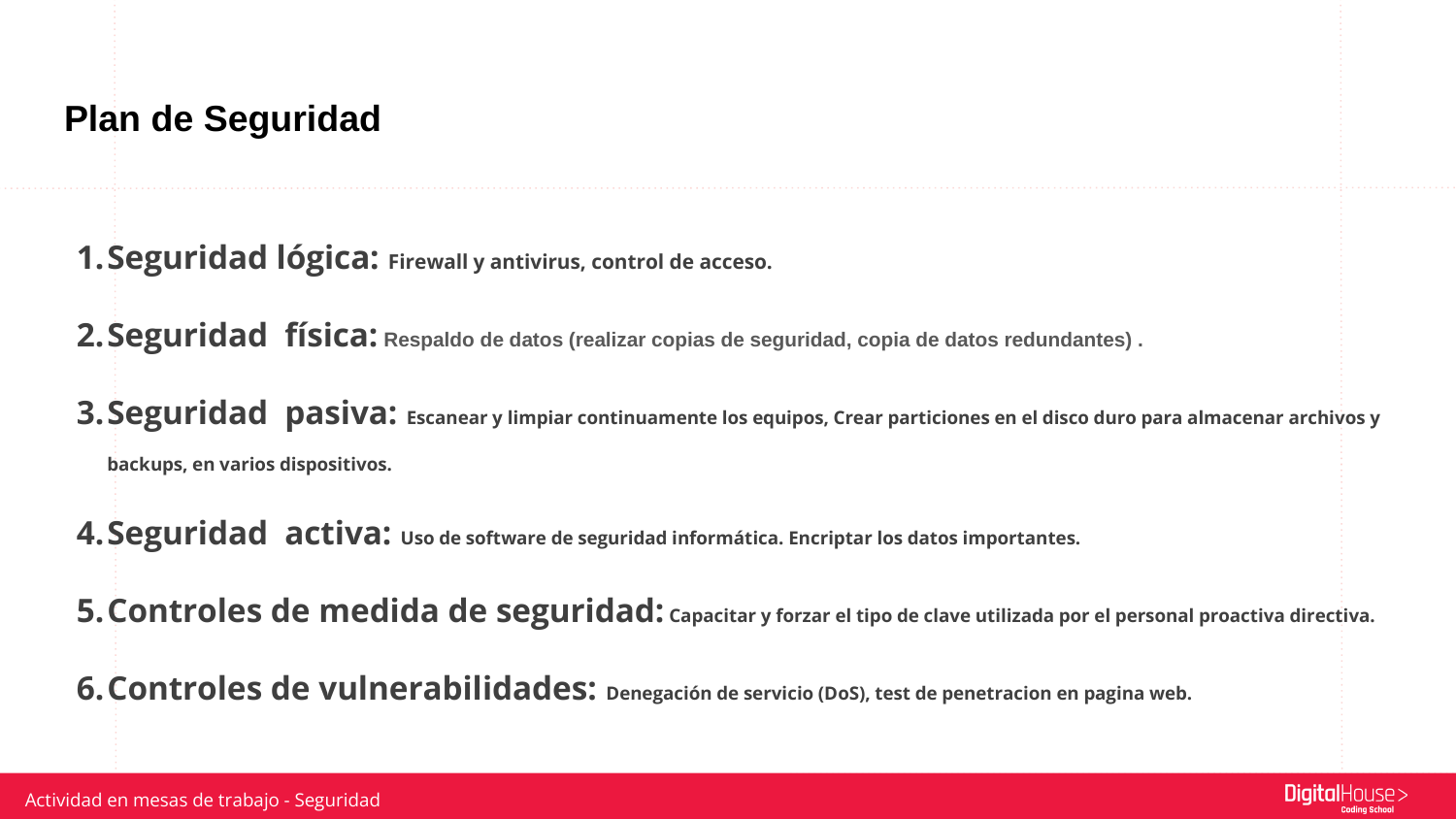

# Plan de Seguridad
Seguridad lógica: Firewall y antivirus, control de acceso.
Seguridad  física: Respaldo de datos (realizar copias de seguridad, copia de datos redundantes) .
Seguridad  pasiva: Escanear y limpiar continuamente los equipos, Crear particiones en el disco duro para almacenar archivos y backups, en varios dispositivos.
Seguridad  activa: Uso de software de seguridad informática. Encriptar los datos importantes.
Controles de medida de seguridad: Capacitar y forzar el tipo de clave utilizada por el personal proactiva directiva.
Controles de vulnerabilidades: Denegación de servicio (DoS), test de penetracion en pagina web.